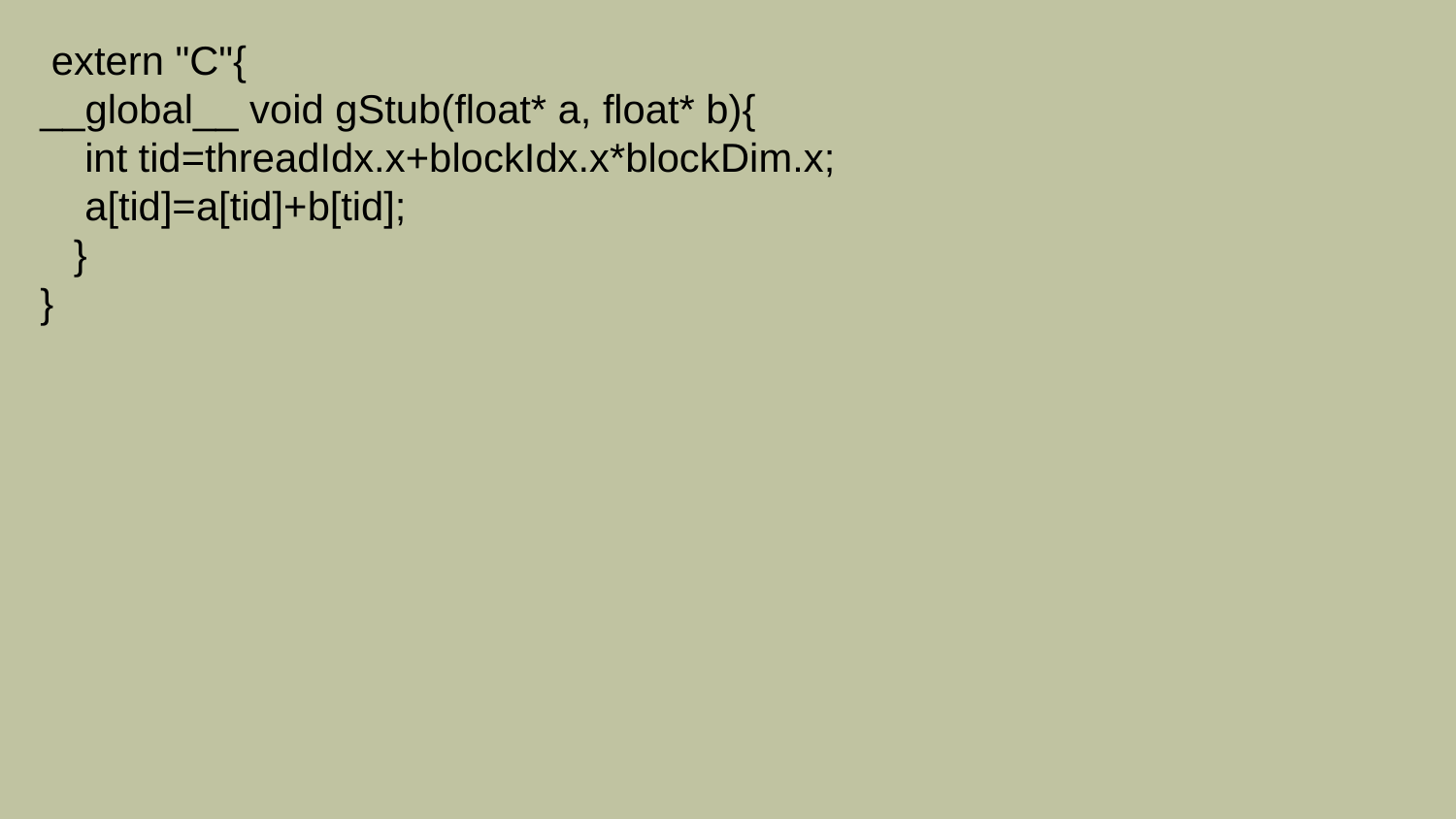

extern "C"{
__global__ void gStub(float* a, float* b){
    int tid=threadIdx.x+blockIdx.x*blockDim.x;
    a[tid]=a[tid]+b[tid];
   }
}